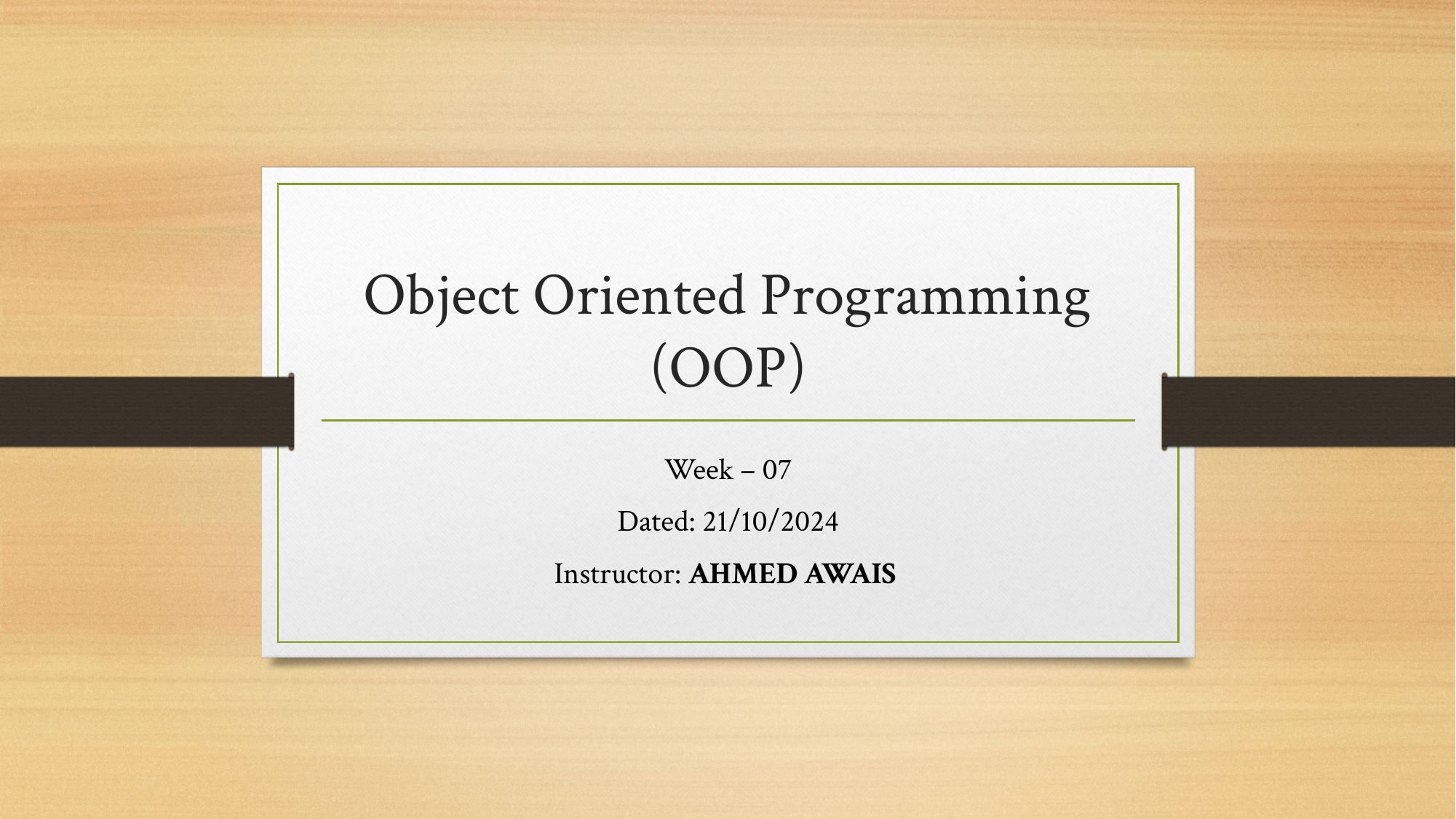

# Object Oriented Programming (OOP)
Week – 07
Dated: 21/10/2024
Instructor: AHMED AWAIS